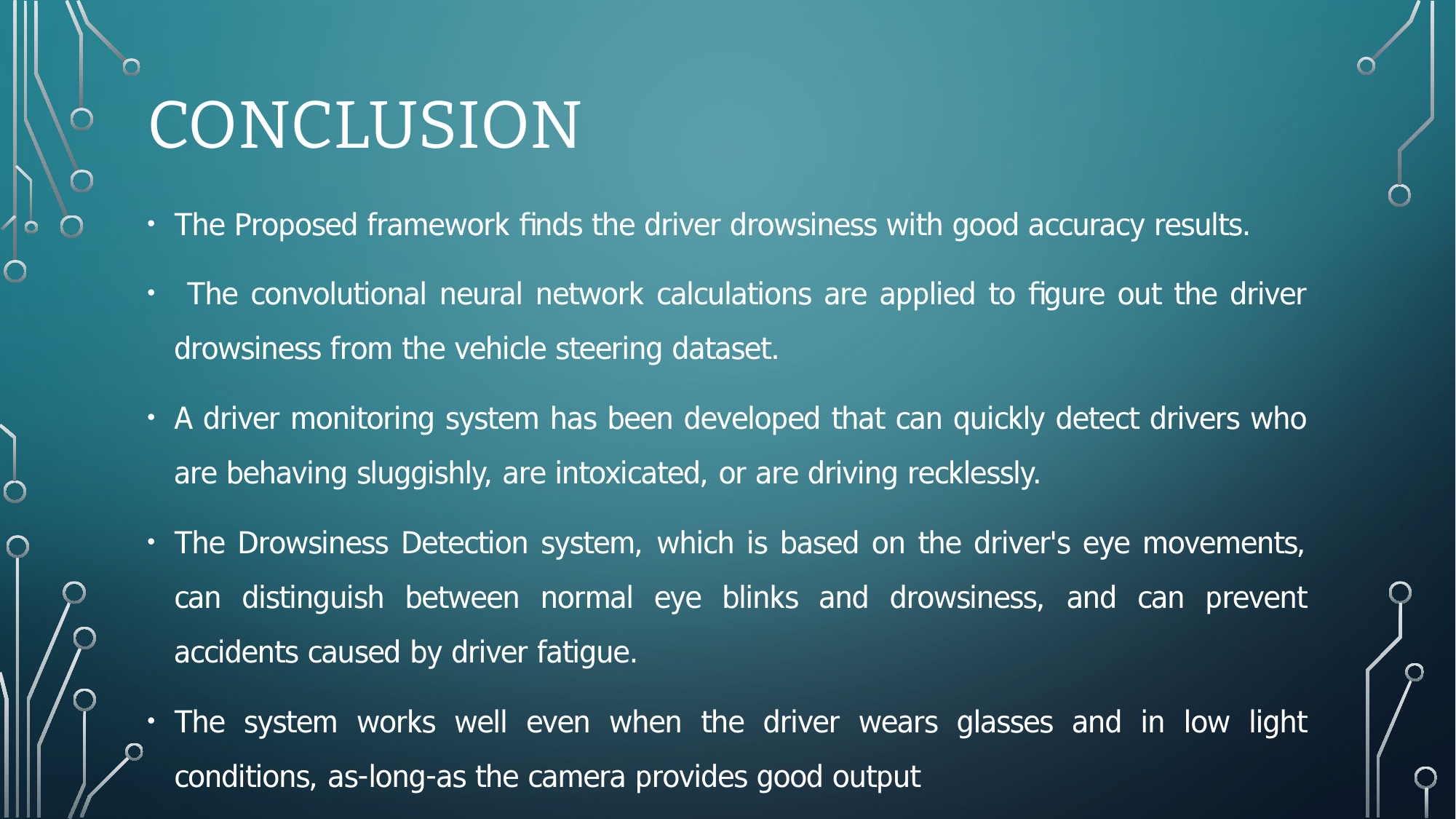

# Conclusion
The Proposed framework finds the driver drowsiness with good accuracy results.
 The convolutional neural network calculations are applied to figure out the driver drowsiness from the vehicle steering dataset.
A driver monitoring system has been developed that can quickly detect drivers who are behaving sluggishly, are intoxicated, or are driving recklessly.
The Drowsiness Detection system, which is based on the driver's eye movements, can distinguish between normal eye blinks and drowsiness, and can prevent accidents caused by driver fatigue.
The system works well even when the driver wears glasses and in low light conditions, as-long-as the camera provides good output